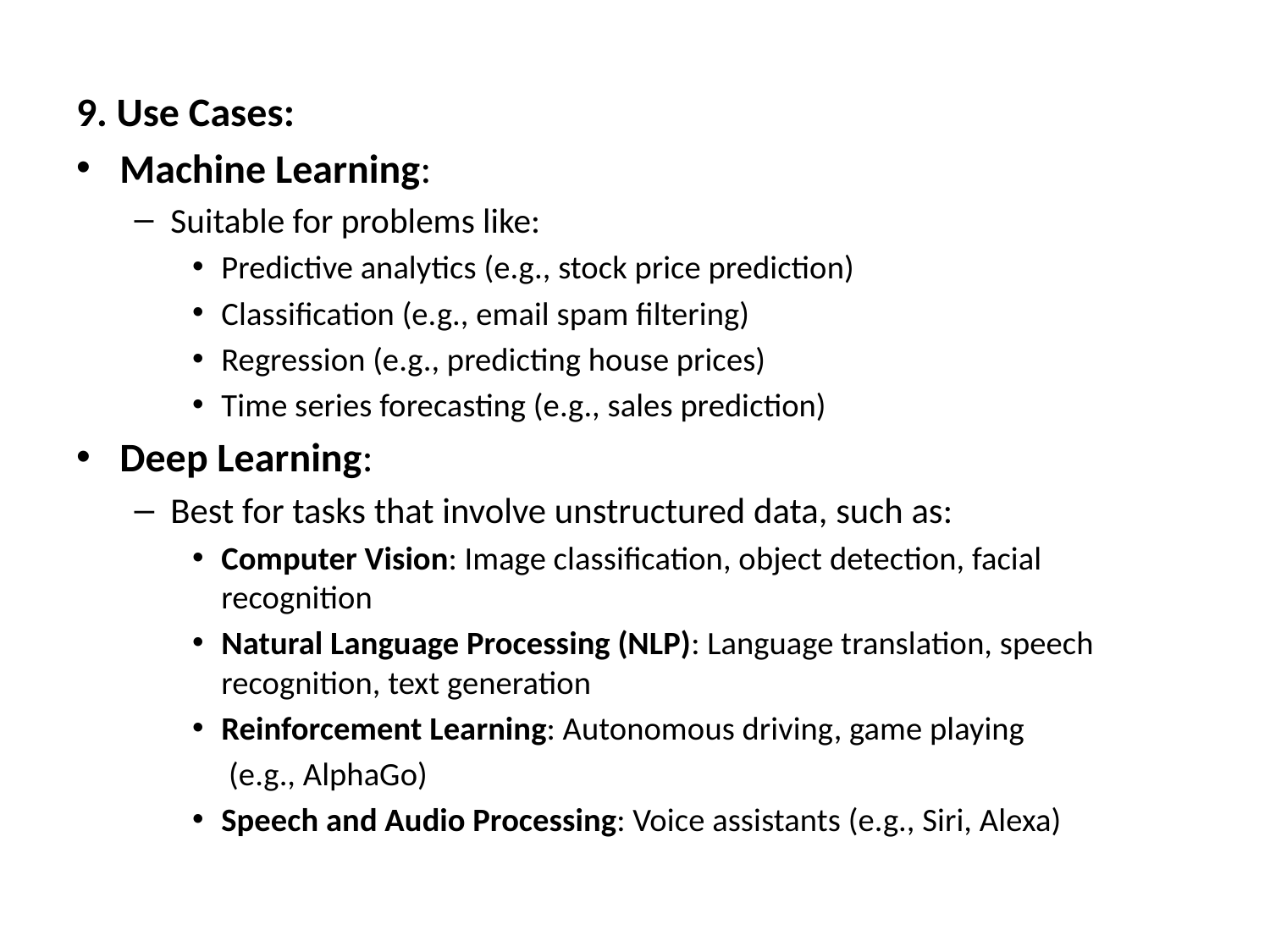

9. Use Cases:
Machine Learning:
Suitable for problems like:
Predictive analytics (e.g., stock price prediction)
Classification (e.g., email spam filtering)
Regression (e.g., predicting house prices)
Time series forecasting (e.g., sales prediction)
Deep Learning:
Best for tasks that involve unstructured data, such as:
Computer Vision: Image classification, object detection, facial recognition
Natural Language Processing (NLP): Language translation, speech recognition, text generation
Reinforcement Learning: Autonomous driving, game playing
	 (e.g., AlphaGo)
Speech and Audio Processing: Voice assistants (e.g., Siri, Alexa)